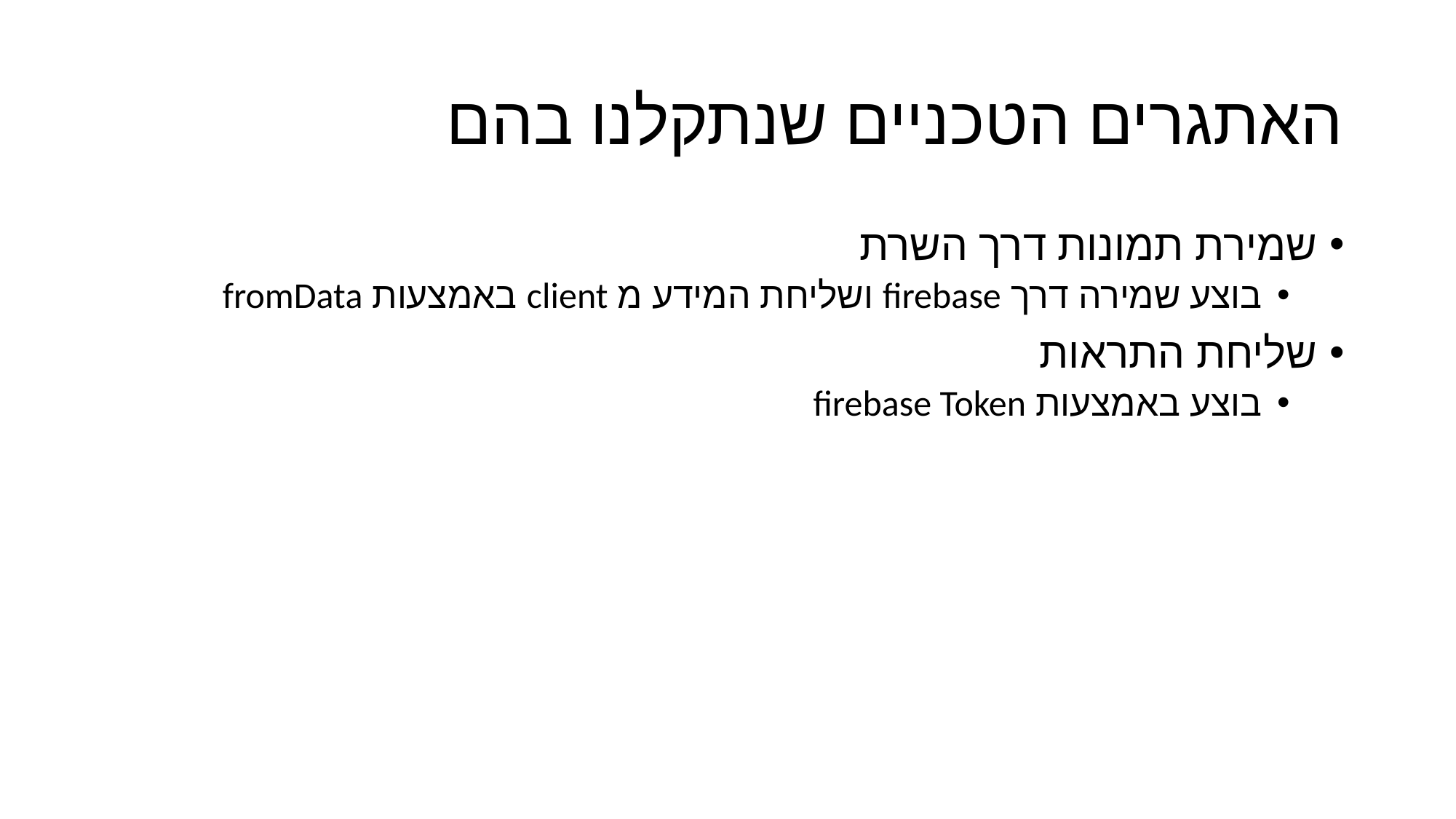

# האתגרים הטכניים שנתקלנו בהם
שמירת תמונות דרך השרת
בוצע שמירה דרך firebase ושליחת המידע מ client באמצעות fromData
שליחת התראות
בוצע באמצעות firebase Token